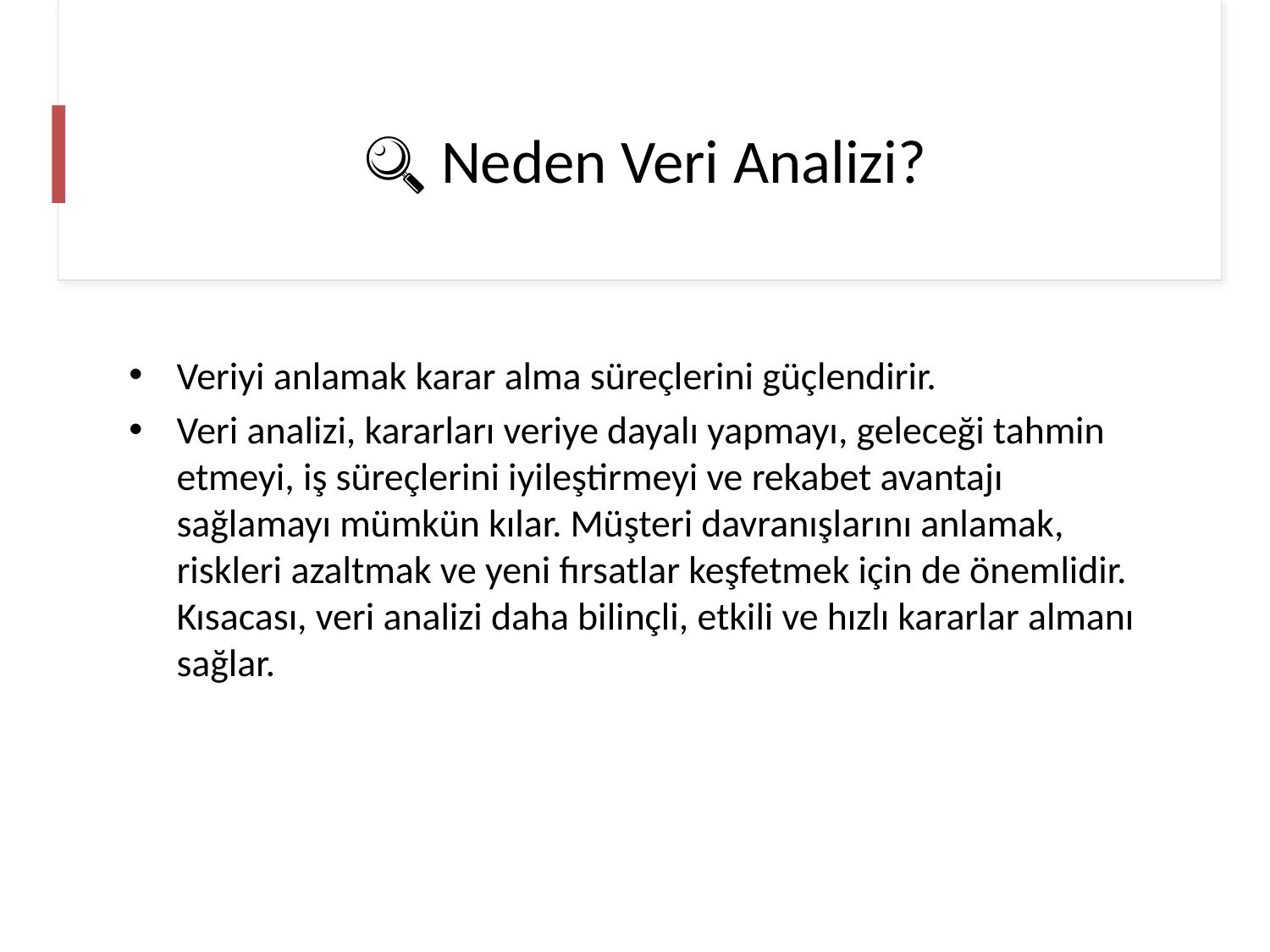

# 🔍 Neden Veri Analizi?

Veriyi anlamak karar alma süreçlerini güçlendirir.
Veri analizi, kararları veriye dayalı yapmayı, geleceği tahmin etmeyi, iş süreçlerini iyileştirmeyi ve rekabet avantajı sağlamayı mümkün kılar. Müşteri davranışlarını anlamak, riskleri azaltmak ve yeni fırsatlar keşfetmek için de önemlidir. Kısacası, veri analizi daha bilinçli, etkili ve hızlı kararlar almanı sağlar.